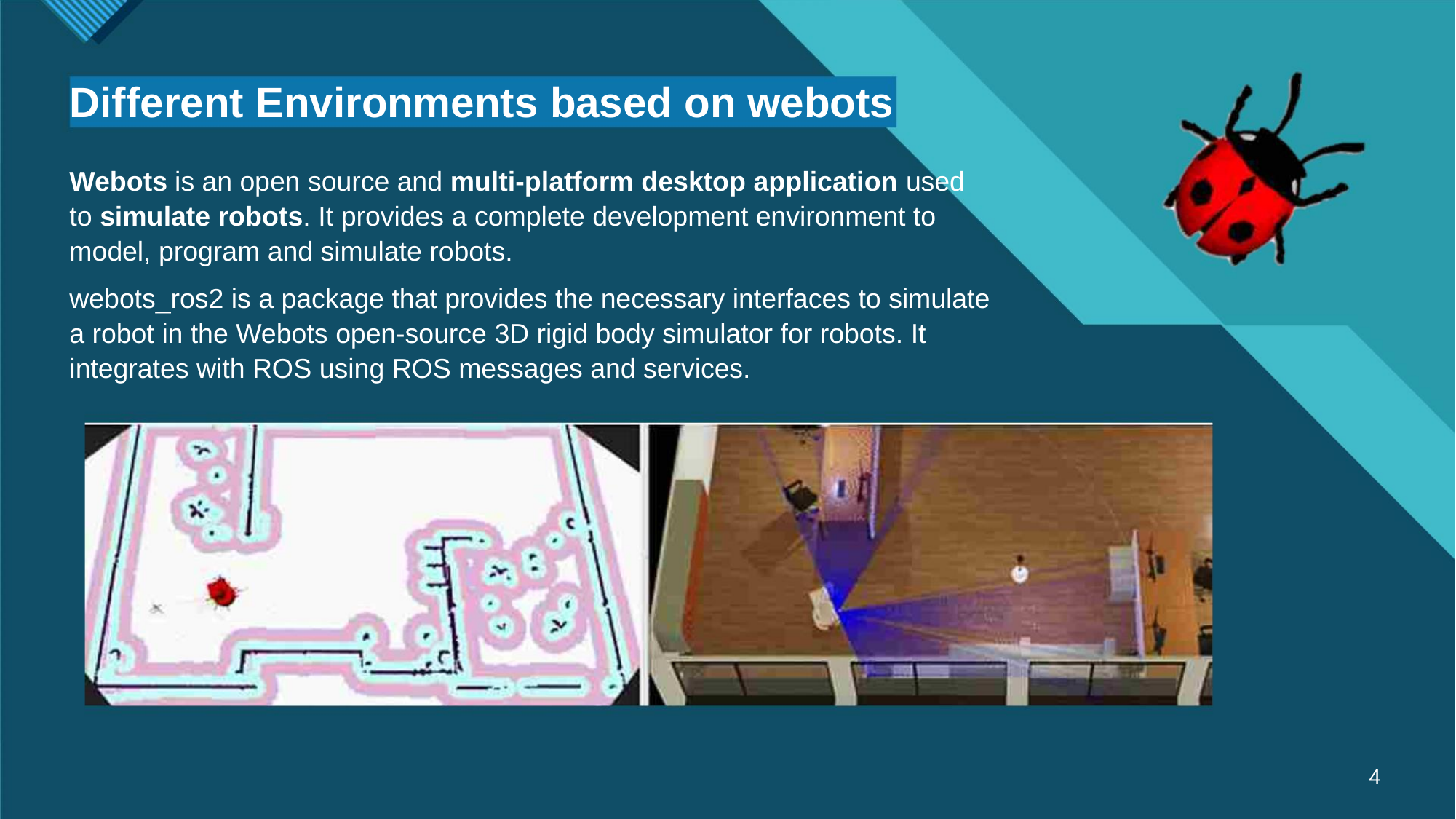

Different Environments based on webots
Webots is an open source and multi-platform desktop application used
to simulate robots. It provides a complete development environment to
model, program and simulate robots.
webots_ros2 is a package that provides the necessary interfaces to simulate
a robot in the Webots open-source 3D rigid body simulator for robots. It
integrates with ROS using ROS messages and services.
4